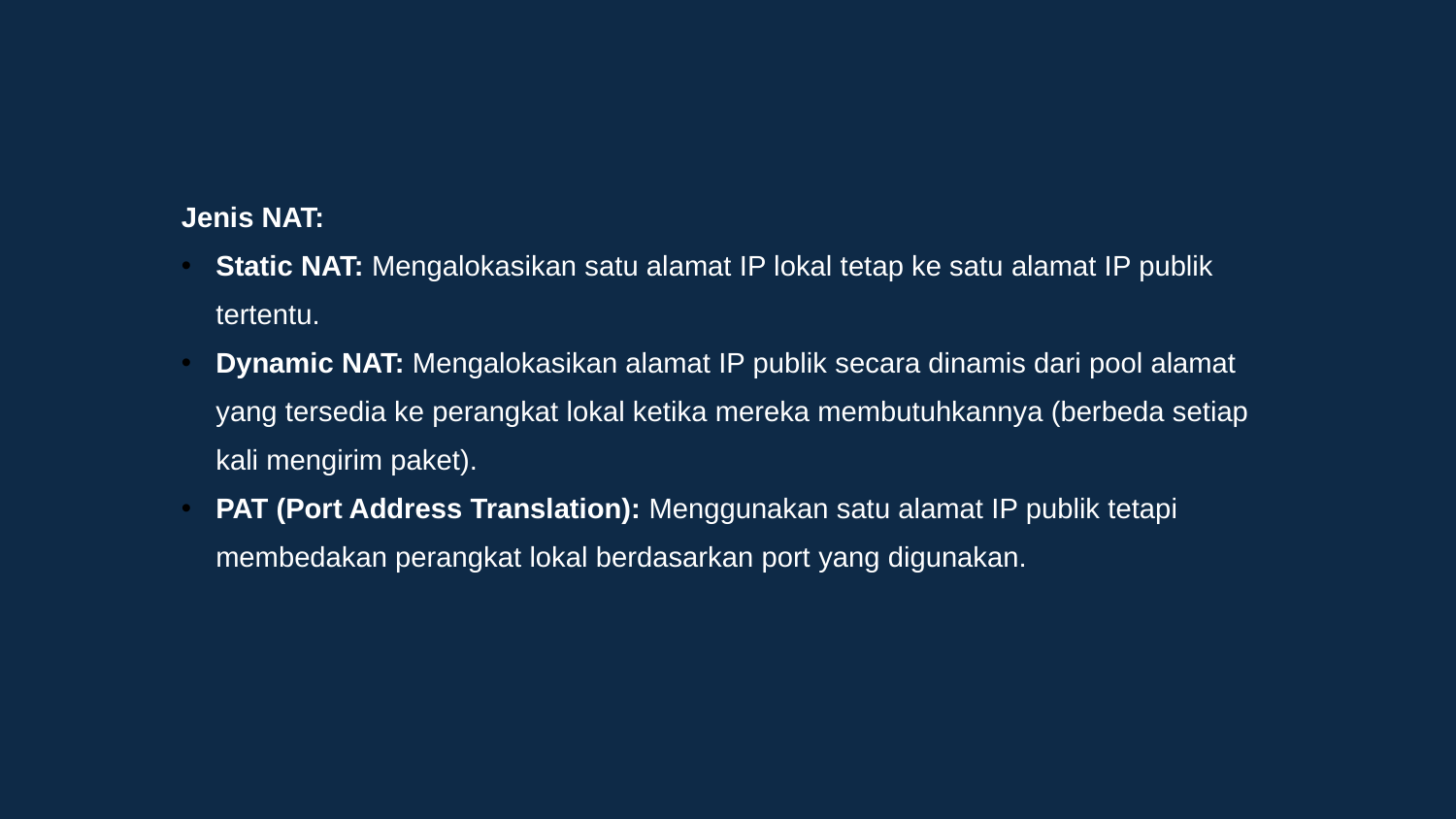

Jenis NAT:
Static NAT: Mengalokasikan satu alamat IP lokal tetap ke satu alamat IP publik tertentu.
Dynamic NAT: Mengalokasikan alamat IP publik secara dinamis dari pool alamat yang tersedia ke perangkat lokal ketika mereka membutuhkannya (berbeda setiap kali mengirim paket).
PAT (Port Address Translation): Menggunakan satu alamat IP publik tetapi membedakan perangkat lokal berdasarkan port yang digunakan.